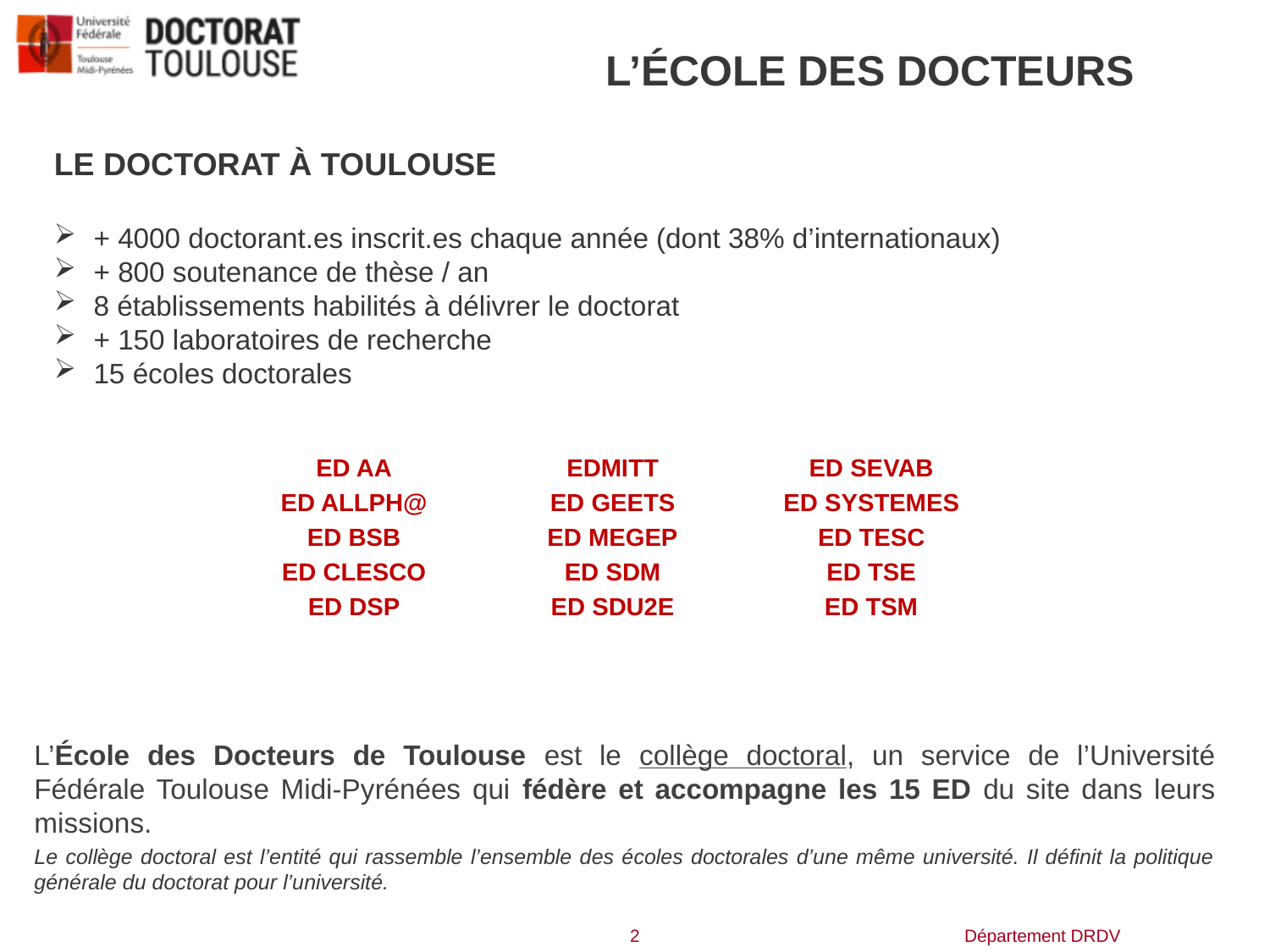

# L’ÉCOLE DES DOCTEURS
LE DOCTORAT À TOULOUSE

+ 4000 doctorant.es inscrit.es chaque année (dont 38% d’internationaux)
+ 800 soutenance de thèse / an
8 établissements habilités à délivrer le doctorat
+ 150 laboratoires de recherche
15 écoles doctorales

ED AA
ED ALLPH@
ED BSB
ED CLESCO
ED DSP

EDMITT
ED GEETS
ED MEGEP
ED SDM
ED SDU2E

ED SEVAB
ED SYSTEMES
ED TESC
ED TSE
ED TSM
L’École des Docteurs de Toulouse est le collège doctoral, un service de l’Université Fédérale Toulouse Midi-Pyrénées qui fédère et accompagne les 15 ED du site dans leurs missions.
Le collège doctoral est l’entité qui rassemble l’ensemble des écoles doctorales d’une même université. Il définit la politique générale du doctorat pour l’université.